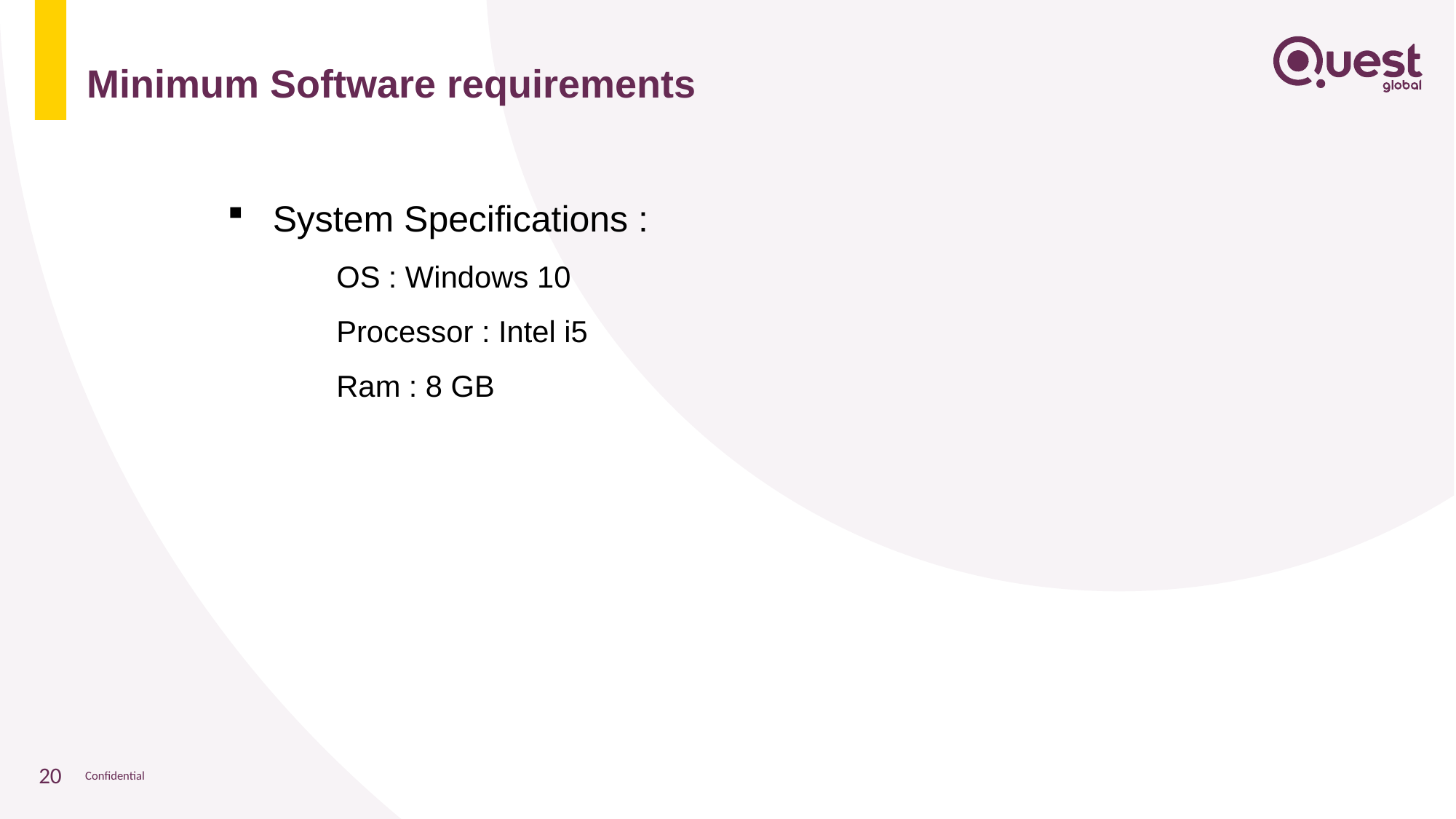

# Minimum Software requirements
System Specifications :
OS : Windows 10
Processor : Intel i5
Ram : 8 GB